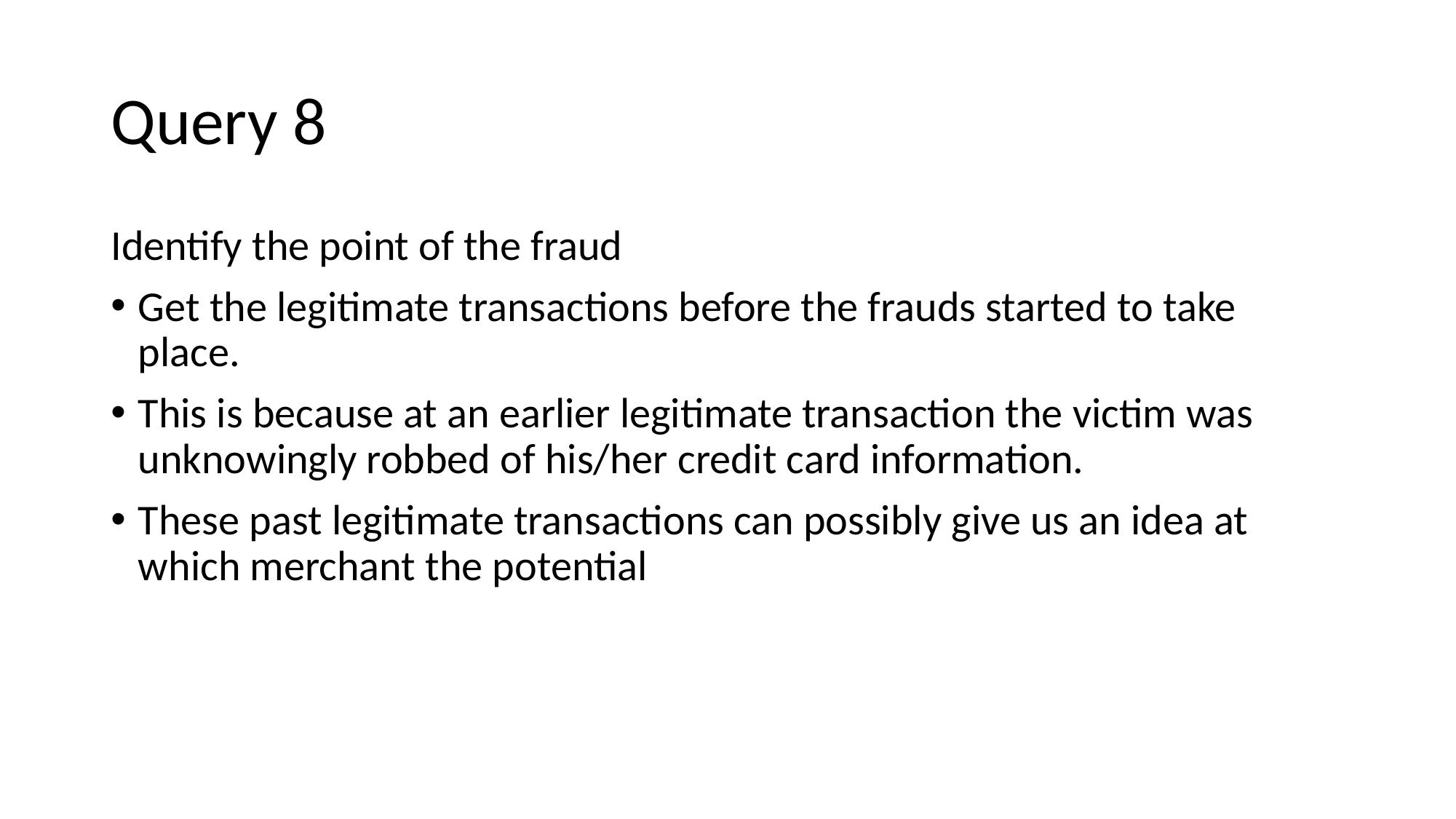

# Query 8
Identify the point of the fraud
Get the legitimate transactions before the frauds started to take place.
This is because at an earlier legitimate transaction the victim was unknowingly robbed of his/her credit card information.
These past legitimate transactions can possibly give us an idea at which merchant the potential